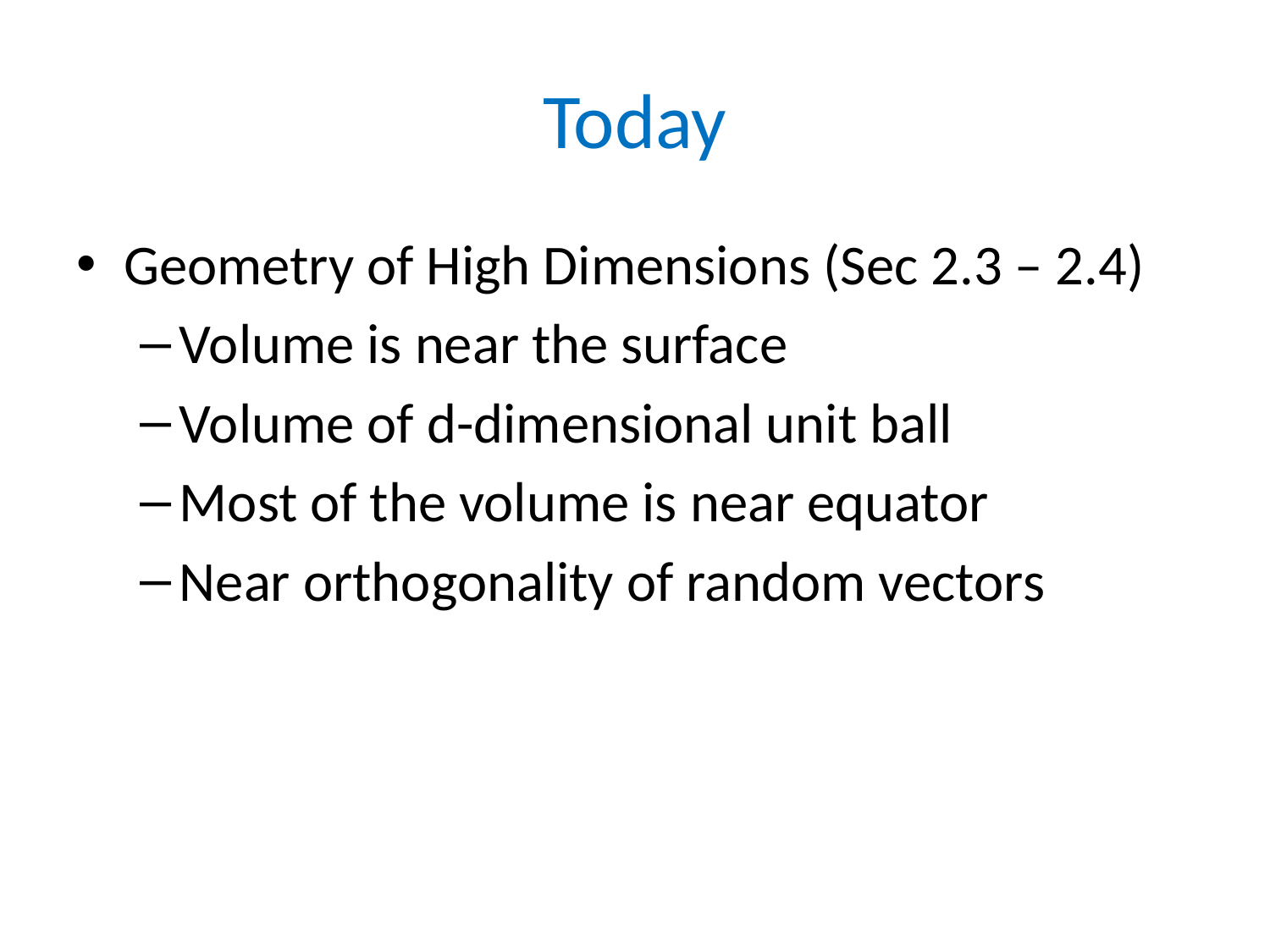

# Today
Geometry of High Dimensions (Sec 2.3 – 2.4)
Volume is near the surface
Volume of d-dimensional unit ball
Most of the volume is near equator
Near orthogonality of random vectors